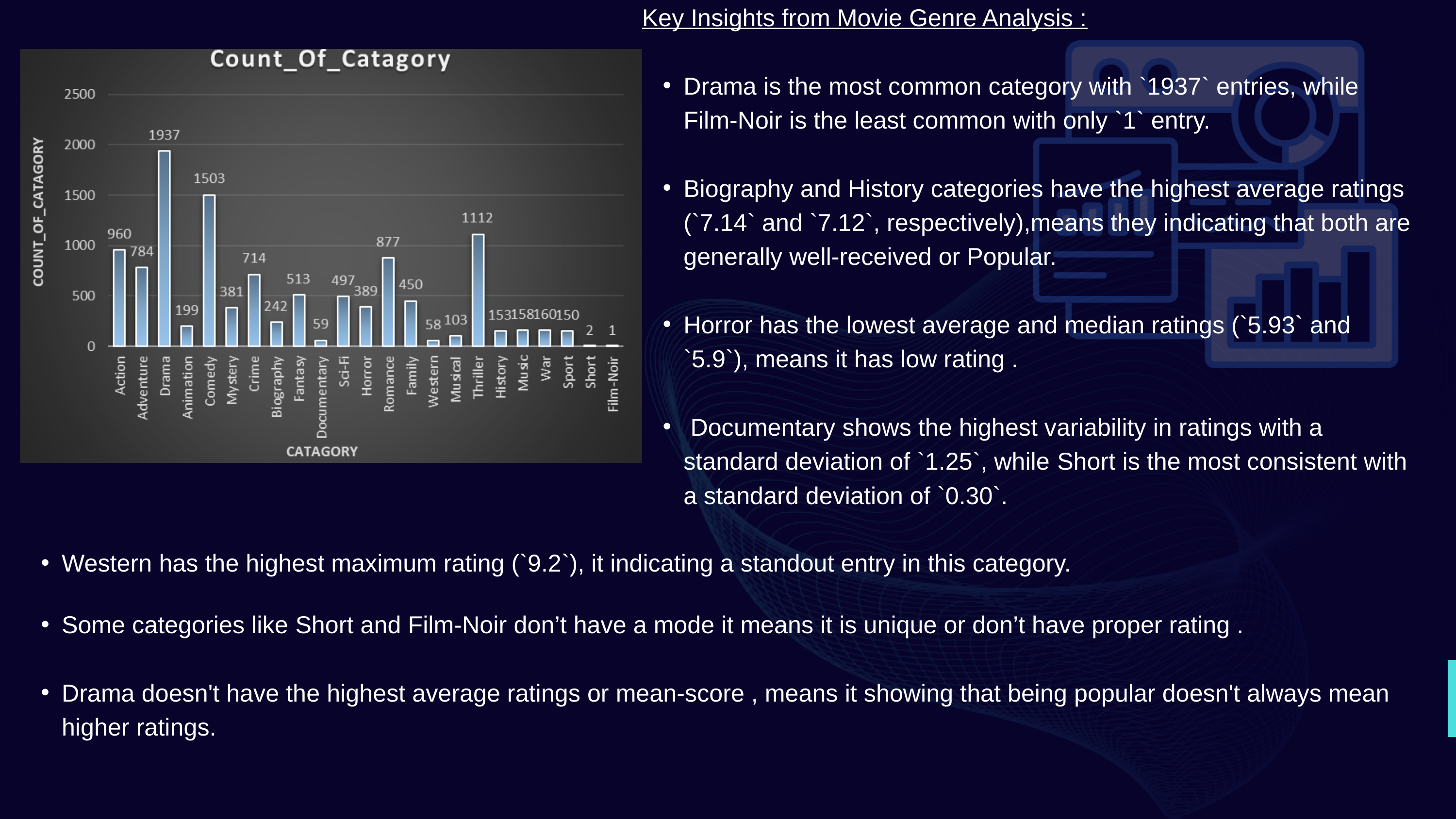

Key Insights from Movie Genre Analysis :

Drama is the most common category with `1937` entries, while Film-Noir is the least common with only `1` entry.

Biography and History categories have the highest average ratings (`7.14` and `7.12`, respectively),means they indicating that both are generally well-received or Popular.

Horror has the lowest average and median ratings (`5.93` and `5.9`), means it has low rating .

 Documentary shows the highest variability in ratings with a standard deviation of `1.25`, while Short is the most consistent with a standard deviation of `0.30`.

Western has the highest maximum rating (`9.2`), it indicating a standout entry in this category.

Some categories like Short and Film-Noir don’t have a mode it means it is unique or don’t have proper rating .

Drama doesn't have the highest average ratings or mean-score , means it showing that being popular doesn't always mean higher ratings.